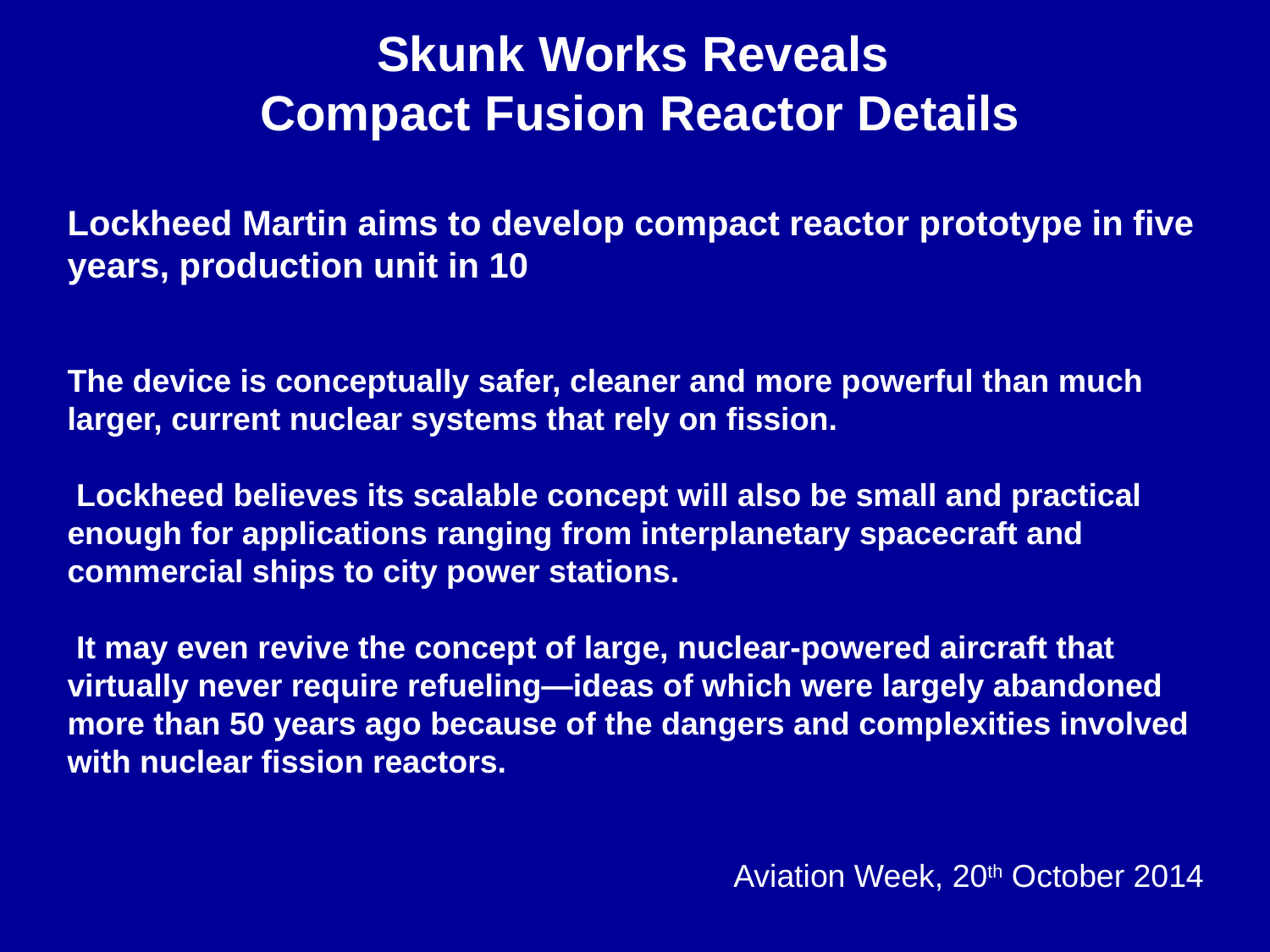

Skunk Works Reveals
Compact Fusion Reactor Details

Lockheed Martin aims to develop compact reactor prototype in five years, production unit in 10

The device is conceptually safer, cleaner and more powerful than much larger, current nuclear systems that rely on fission.

 Lockheed believes its scalable concept will also be small and practical enough for applications ranging from interplanetary spacecraft and commercial ships to city power stations.

 It may even revive the concept of large, nuclear-powered aircraft that virtually never require refueling—ideas of which were largely abandoned more than 50 years ago because of the dangers and complexities involved with nuclear fission reactors.

Aviation Week, 20th October 2014